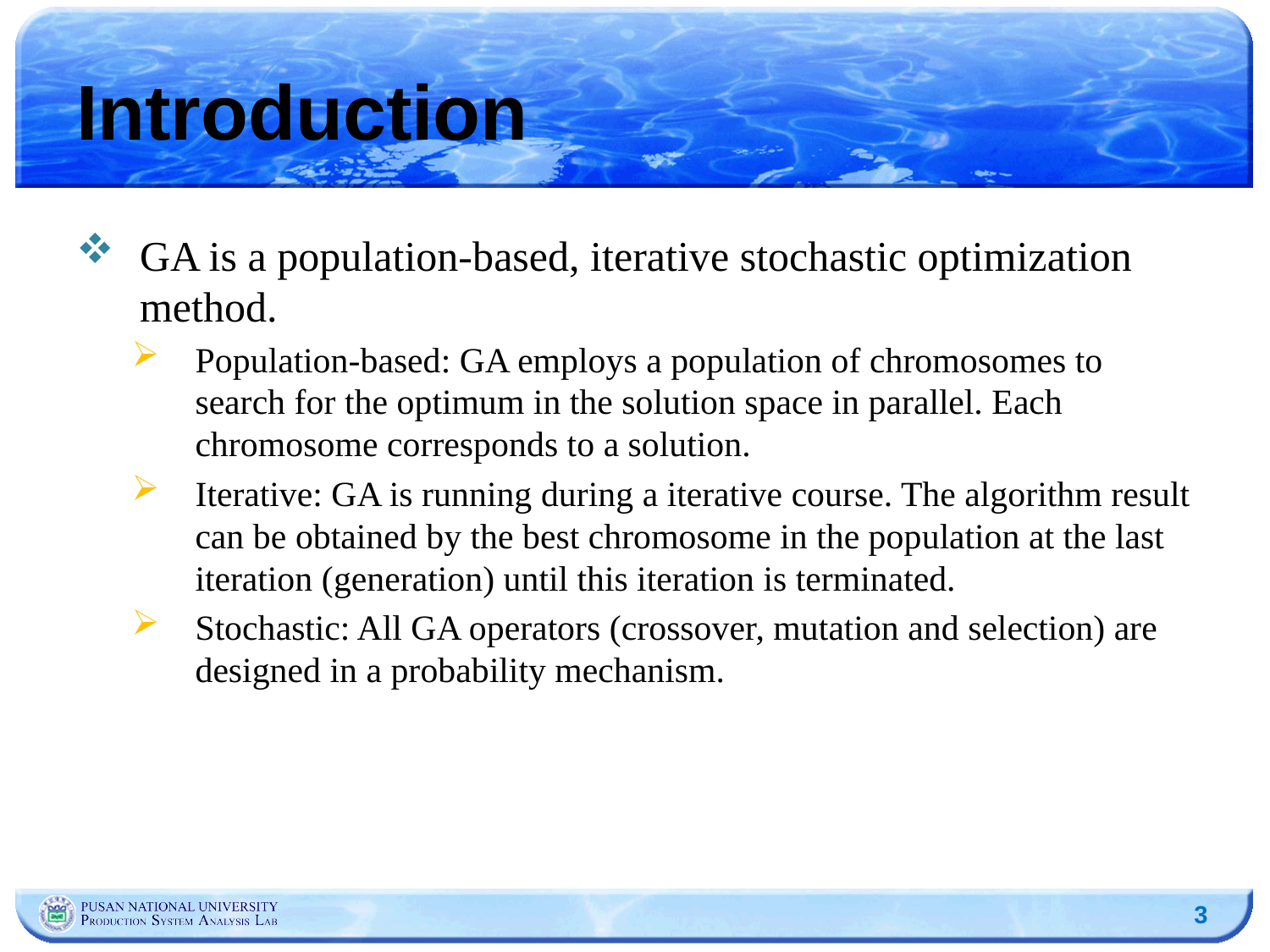

# Introduction
GA is a population-based, iterative stochastic optimization method.
Population-based: GA employs a population of chromosomes to search for the optimum in the solution space in parallel. Each chromosome corresponds to a solution.
Iterative: GA is running during a iterative course. The algorithm result can be obtained by the best chromosome in the population at the last iteration (generation) until this iteration is terminated.
Stochastic: All GA operators (crossover, mutation and selection) are designed in a probability mechanism.
3